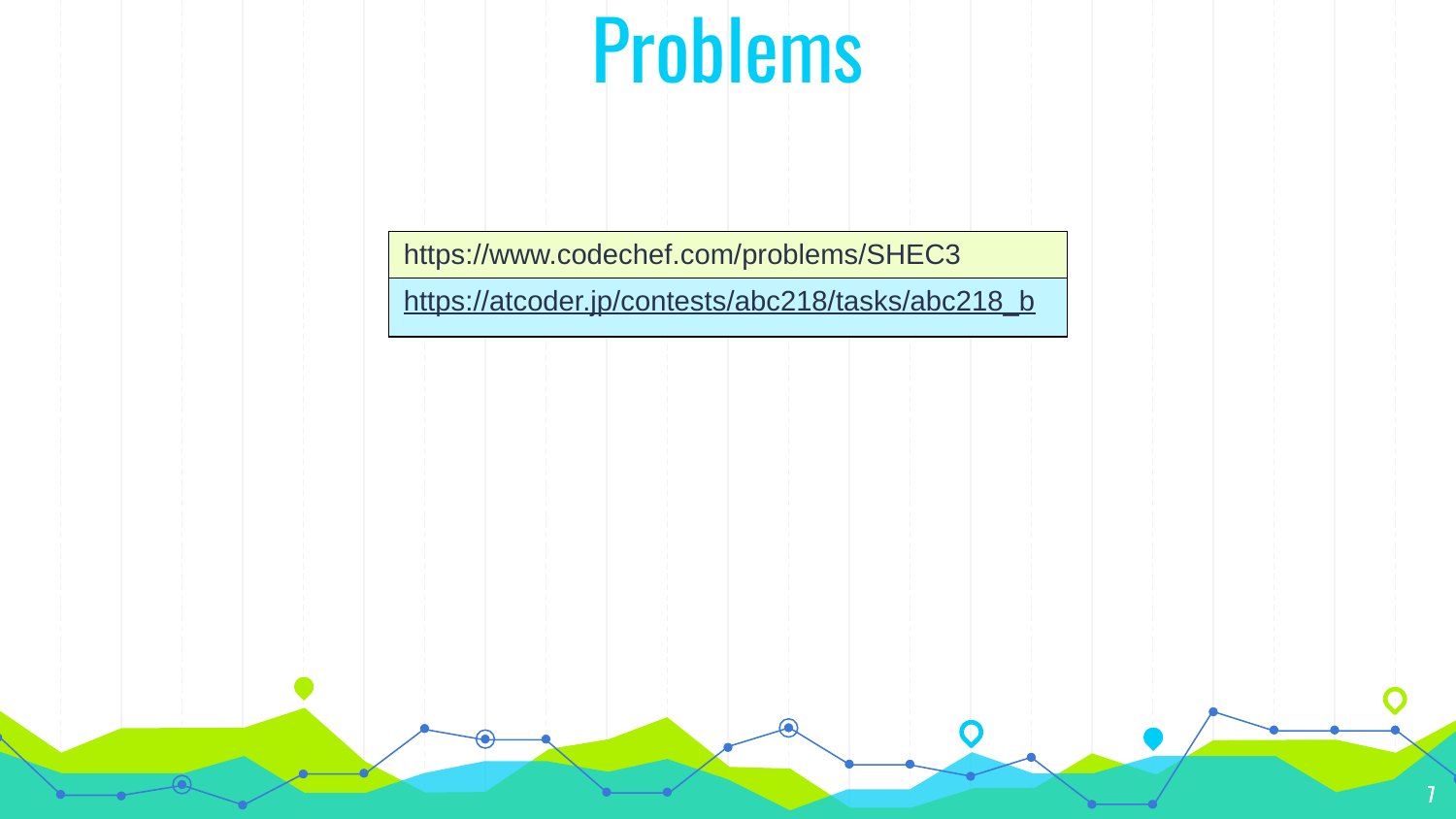

Problems
| https://www.codechef.com/problems/SHEC3 |
| --- |
| https://atcoder.jp/contests/abc218/tasks/abc218\_b |
7
7